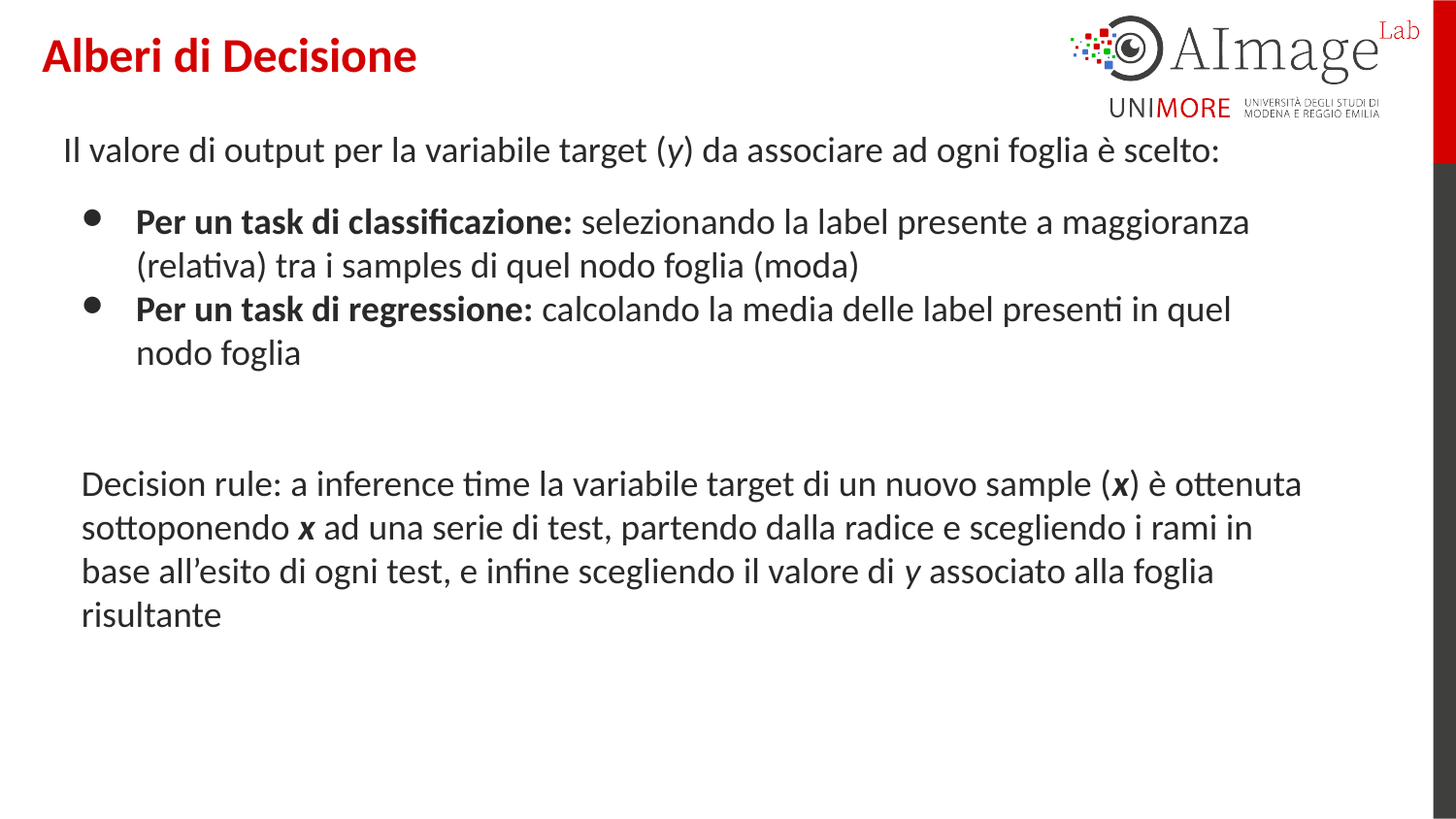

Alberi di Decisione
Il valore di output per la variabile target (y) da associare ad ogni foglia è scelto:
Per un task di classificazione: selezionando la label presente a maggioranza (relativa) tra i samples di quel nodo foglia (moda)
Per un task di regressione: calcolando la media delle label presenti in quel nodo foglia

Decision rule: a inference time la variabile target di un nuovo sample (x) è ottenuta sottoponendo x ad una serie di test, partendo dalla radice e scegliendo i rami in base all’esito di ogni test, e infine scegliendo il valore di y associato alla foglia risultante